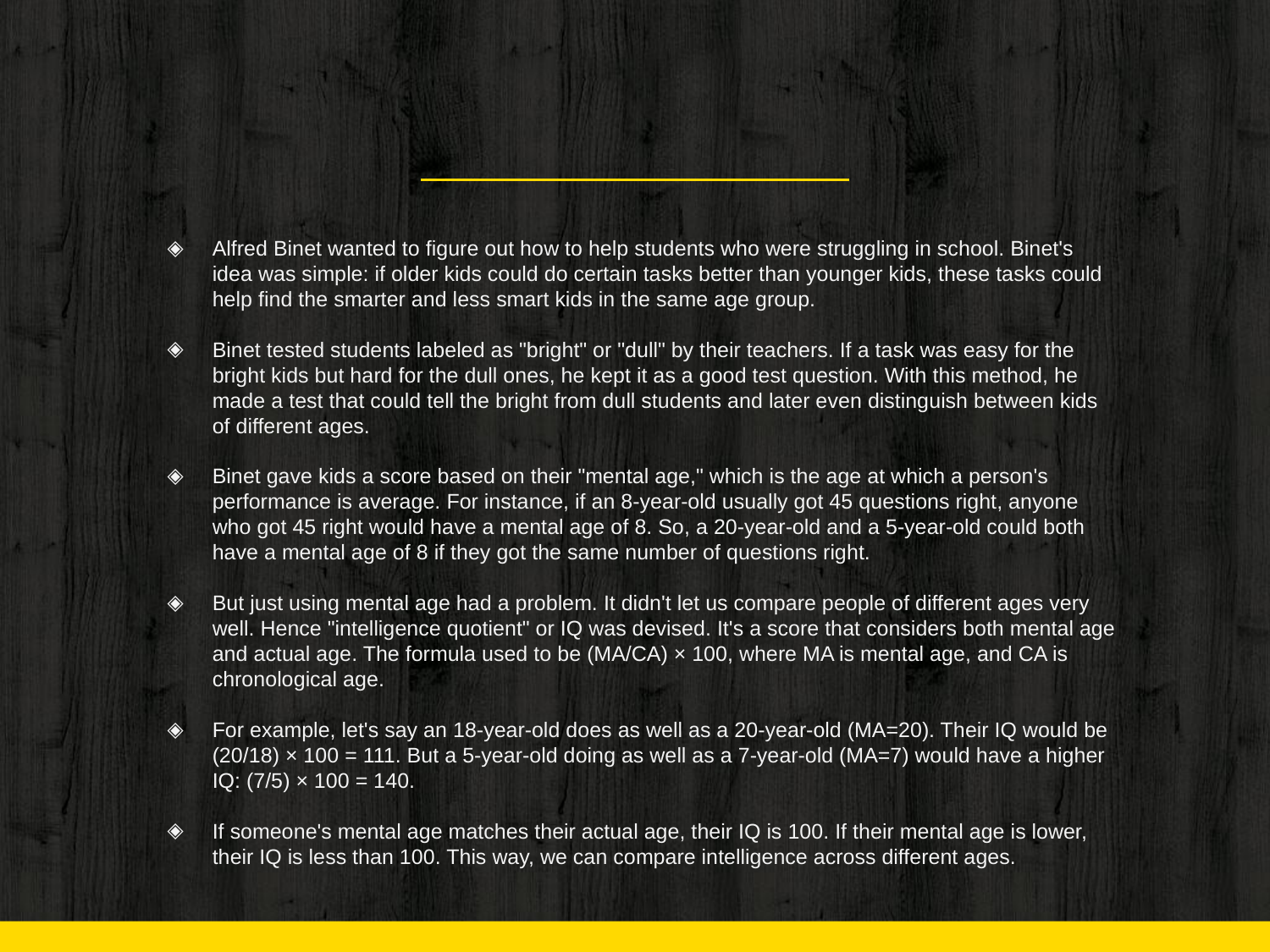

#
Alfred Binet wanted to figure out how to help students who were struggling in school. Binet's idea was simple: if older kids could do certain tasks better than younger kids, these tasks could help find the smarter and less smart kids in the same age group.

Binet tested students labeled as "bright" or "dull" by their teachers. If a task was easy for the bright kids but hard for the dull ones, he kept it as a good test question. With this method, he made a test that could tell the bright from dull students and later even distinguish between kids of different ages.

Binet gave kids a score based on their "mental age," which is the age at which a person's performance is average. For instance, if an 8-year-old usually got 45 questions right, anyone who got 45 right would have a mental age of 8. So, a 20-year-old and a 5-year-old could both have a mental age of 8 if they got the same number of questions right.

But just using mental age had a problem. It didn't let us compare people of different ages very well. Hence "intelligence quotient" or IQ was devised. It's a score that considers both mental age and actual age. The formula used to be (MA/CA) × 100, where MA is mental age, and CA is chronological age.

For example, let's say an 18-year-old does as well as a 20-year-old (MA=20). Their IQ would be (20/18) × 100 = 111. But a 5-year-old doing as well as a 7-year-old (MA=7) would have a higher IQ: (7/5) × 100 = 140.

If someone's mental age matches their actual age, their IQ is 100. If their mental age is lower, their IQ is less than 100. This way, we can compare intelligence across different ages.